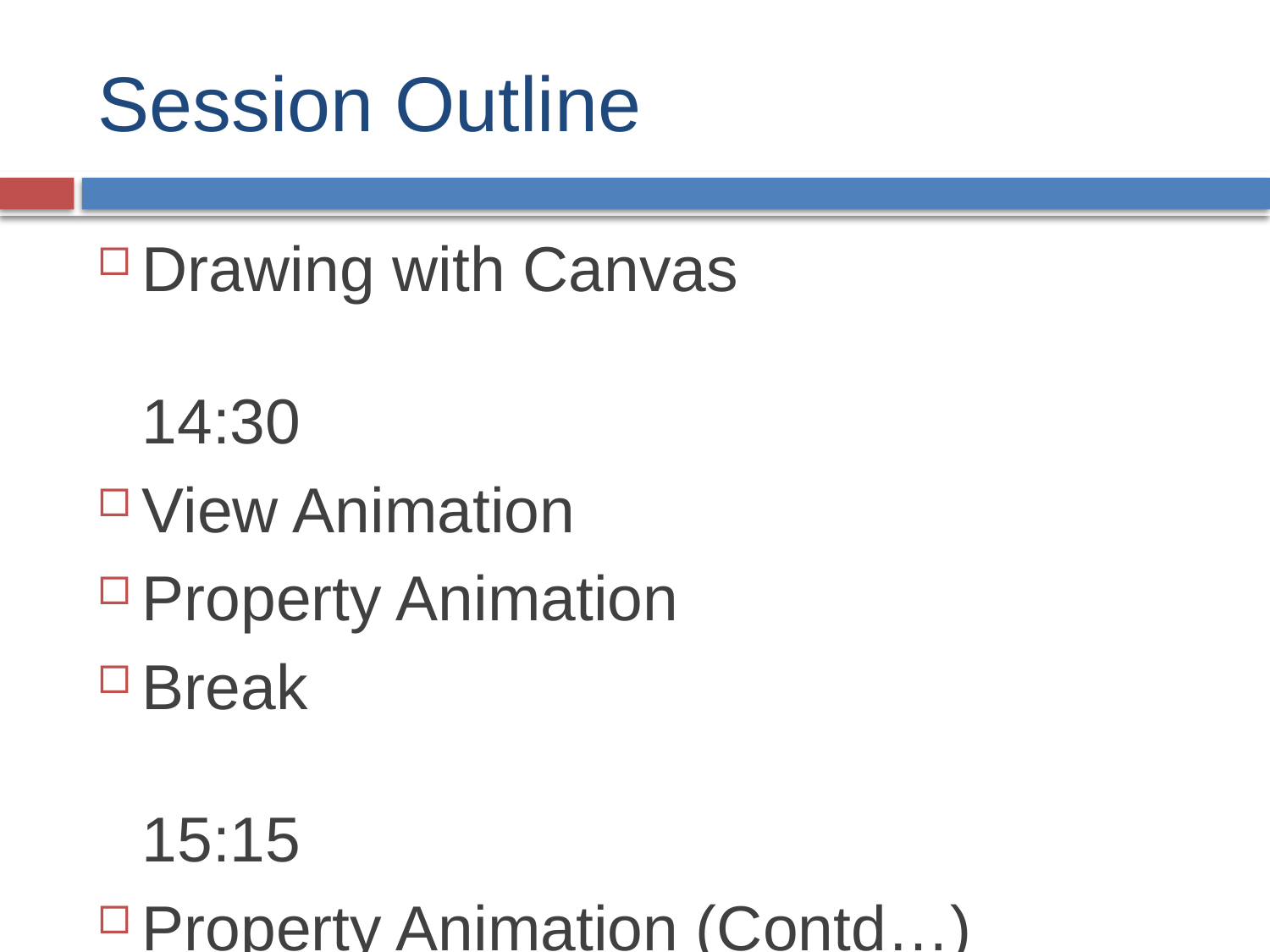

# Session Outline
Drawing with Canvas	14:30
View Animation
Property Animation
Break	15:15
Property Animation (Contd…)	15:30
OpenGL ES